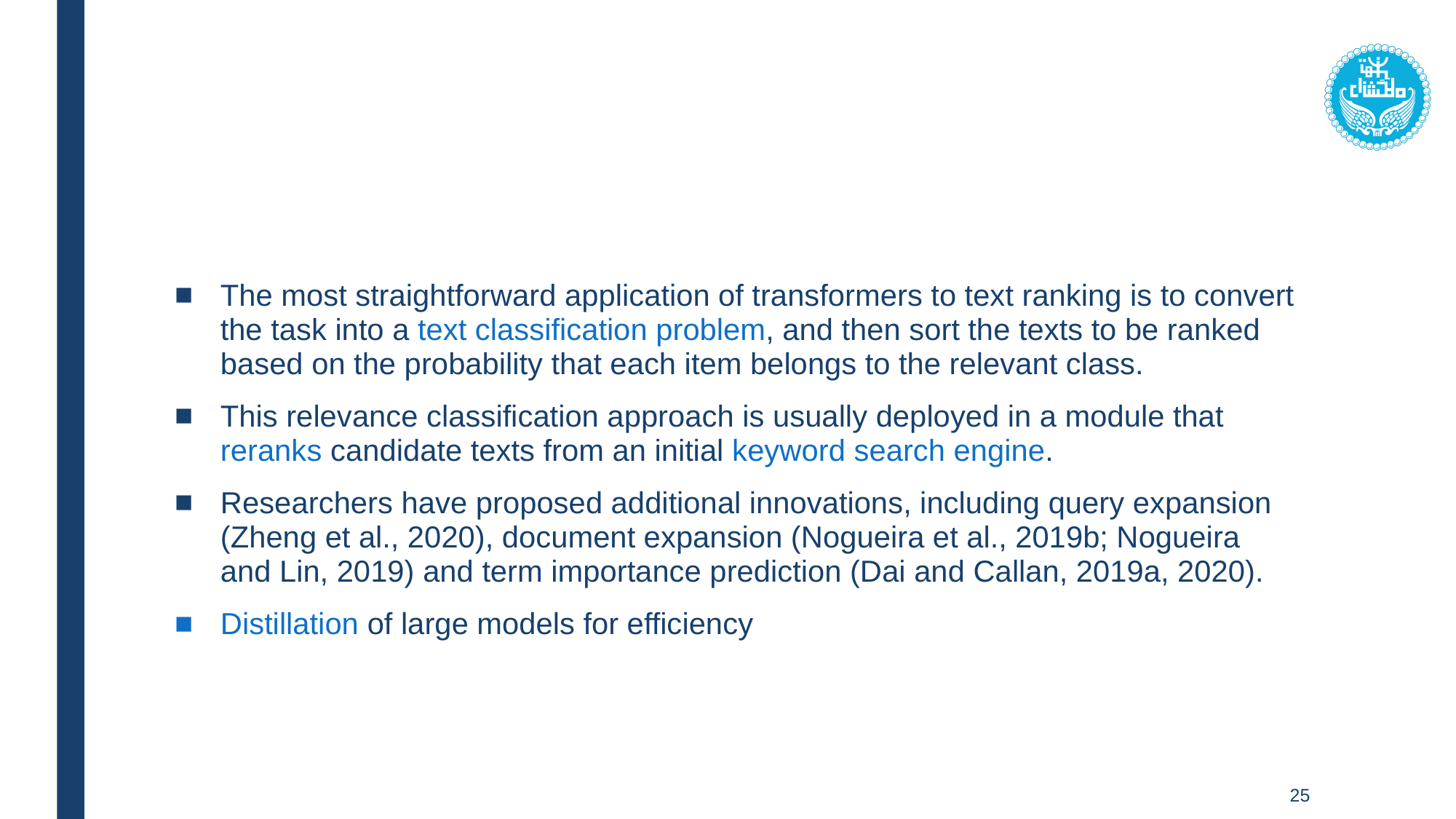

#
The most straightforward application of transformers to text ranking is to convert the task into a text classification problem, and then sort the texts to be ranked based on the probability that each item belongs to the relevant class.
This relevance classification approach is usually deployed in a module that reranks candidate texts from an initial keyword search engine.
Researchers have proposed additional innovations, including query expansion (Zheng et al., 2020), document expansion (Nogueira et al., 2019b; Nogueira and Lin, 2019) and term importance prediction (Dai and Callan, 2019a, 2020).
Distillation of large models for efficiency

25